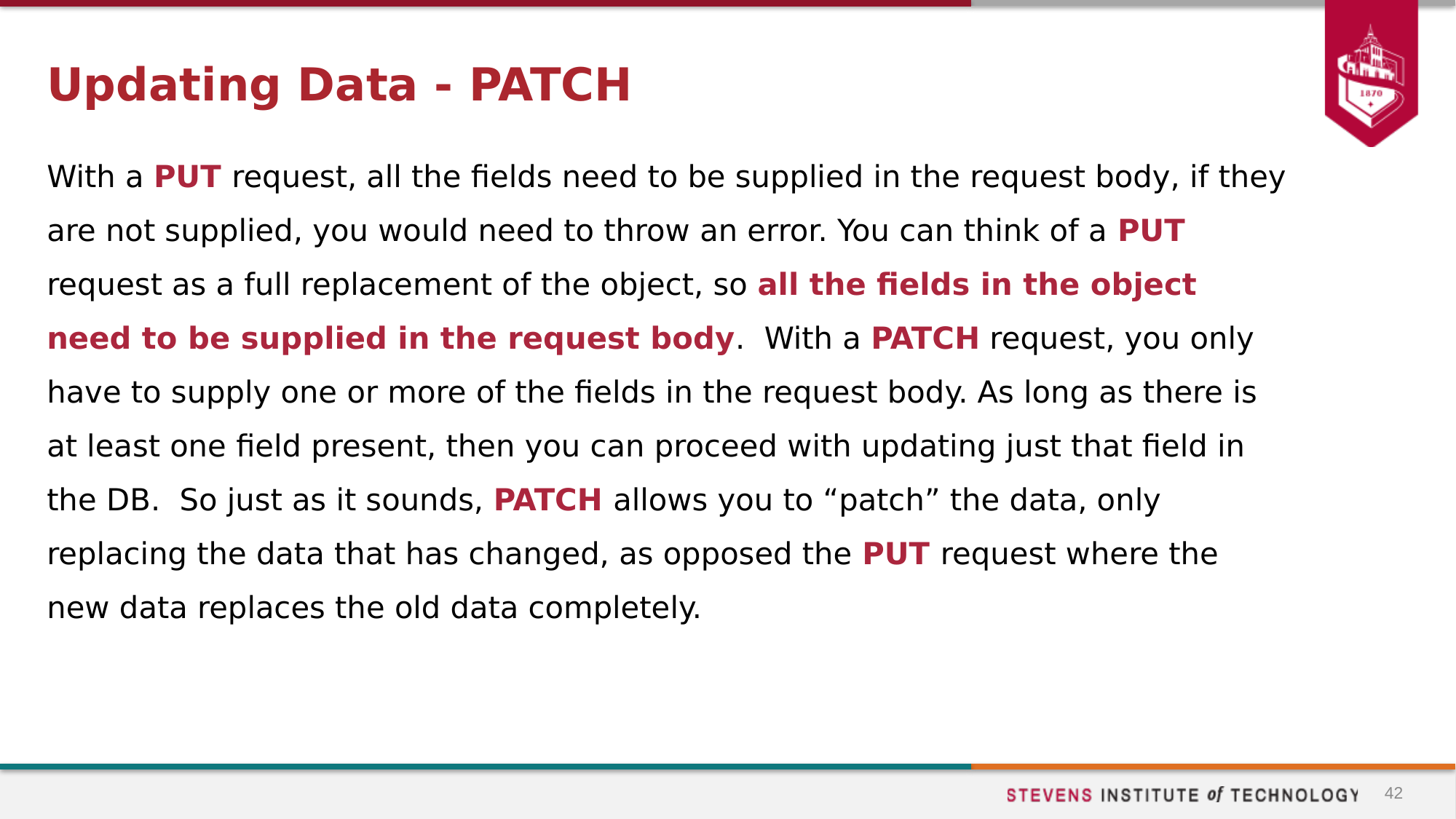

# Updating Data - PATCH
With a PUT request, all the fields need to be supplied in the request body, if they are not supplied, you would need to throw an error. You can think of a PUT request as a full replacement of the object, so all the fields in the object need to be supplied in the request body.  With a PATCH request, you only have to supply one or more of the fields in the request body. As long as there is at least one field present, then you can proceed with updating just that field in the DB.  So just as it sounds, PATCH allows you to “patch” the data, only replacing the data that has changed, as opposed the PUT request where the new data replaces the old data completely.

42